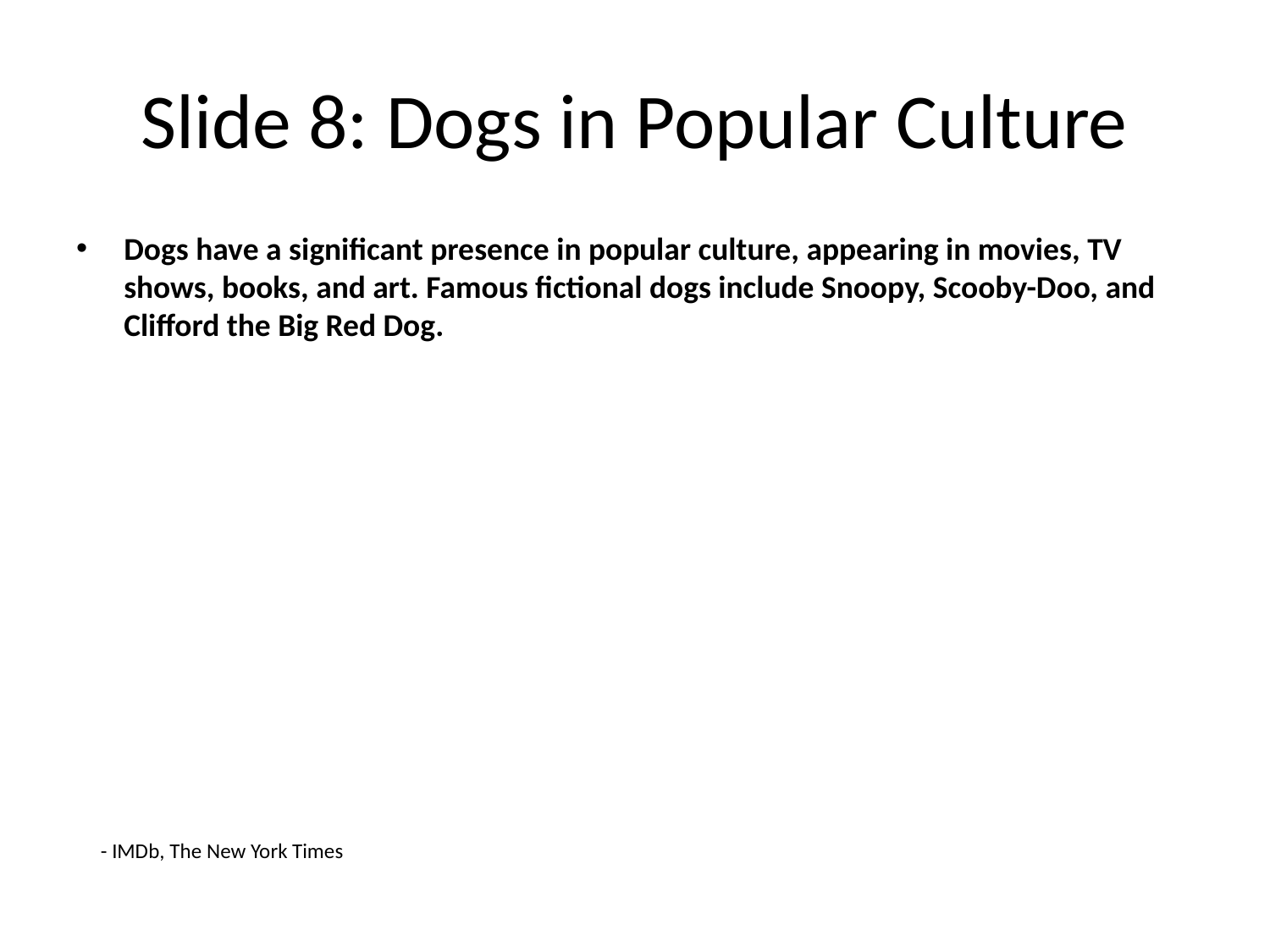

# Slide 8: Dogs in Popular Culture
Dogs have a significant presence in popular culture, appearing in movies, TV shows, books, and art. Famous fictional dogs include Snoopy, Scooby-Doo, and Clifford the Big Red Dog.

- IMDb, The New York Times